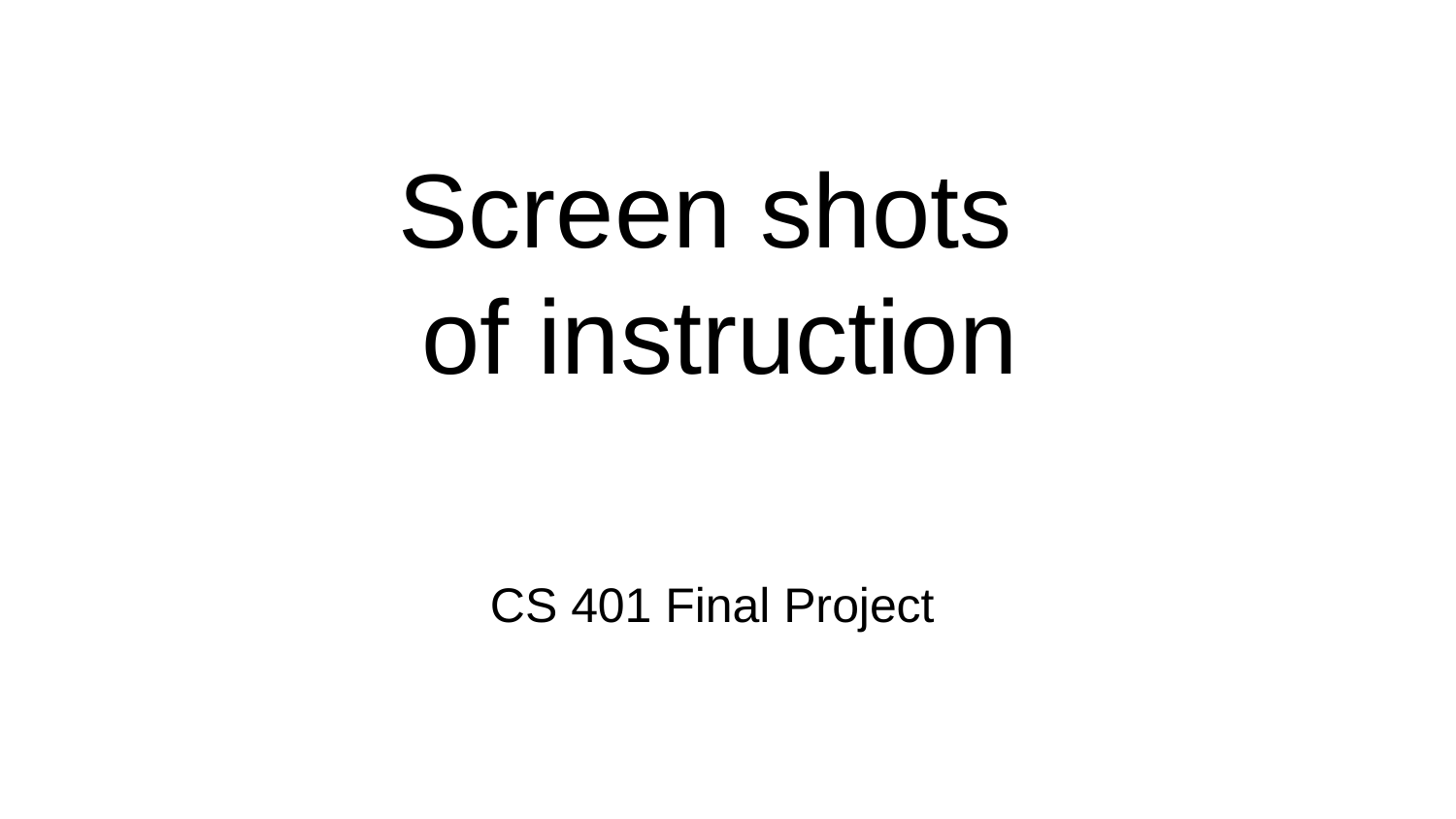

# Screen shots
of instruction
CS 401 Final Project